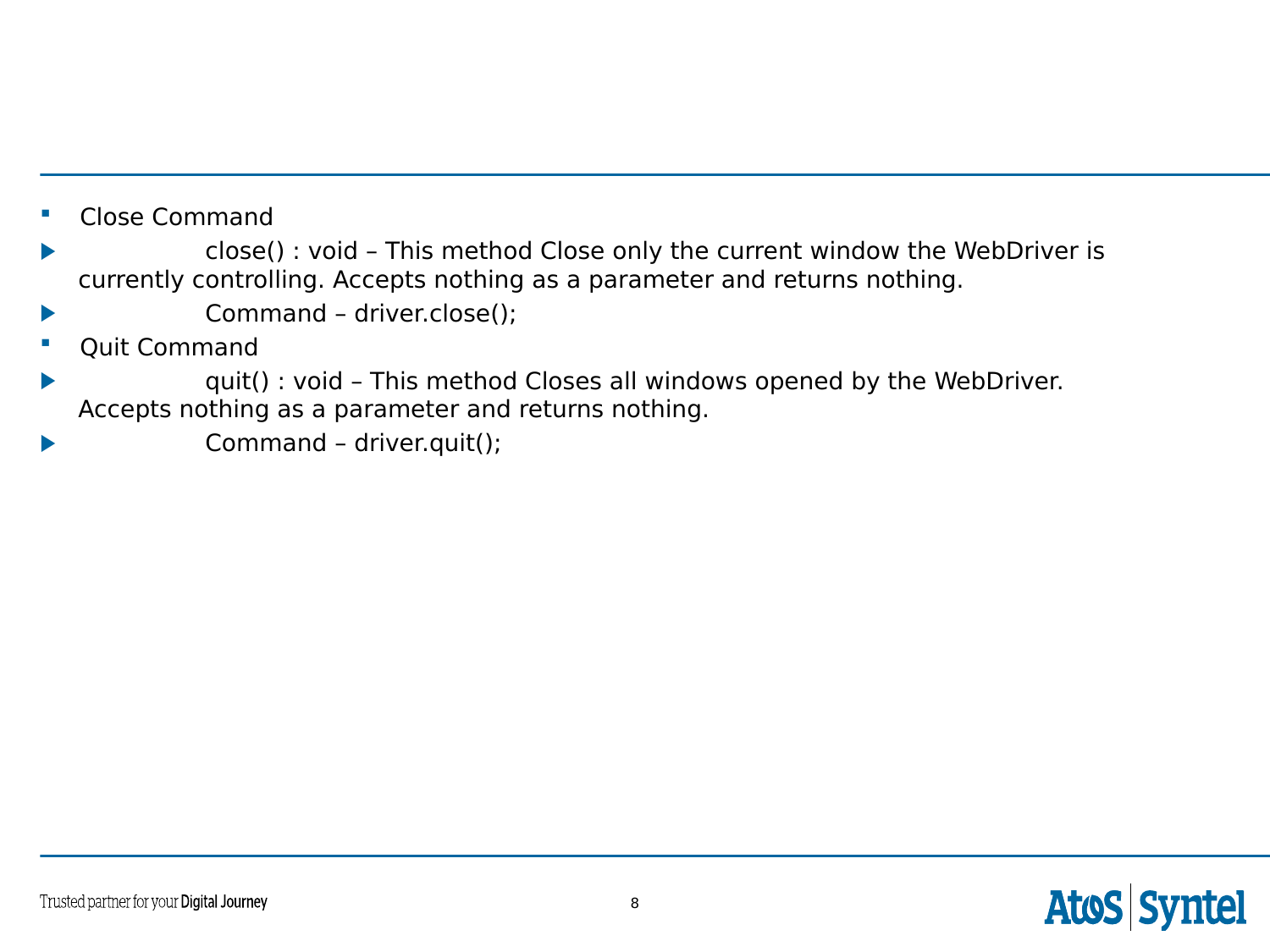

Close Command
	close() : void – This method Close only the current window the WebDriver is 	currently controlling. Accepts nothing as a parameter and returns nothing.
	Command – driver.close();
Quit Command
	quit() : void – This method Closes all windows opened by the WebDriver. 		Accepts nothing as a parameter and returns nothing.
	Command – driver.quit();